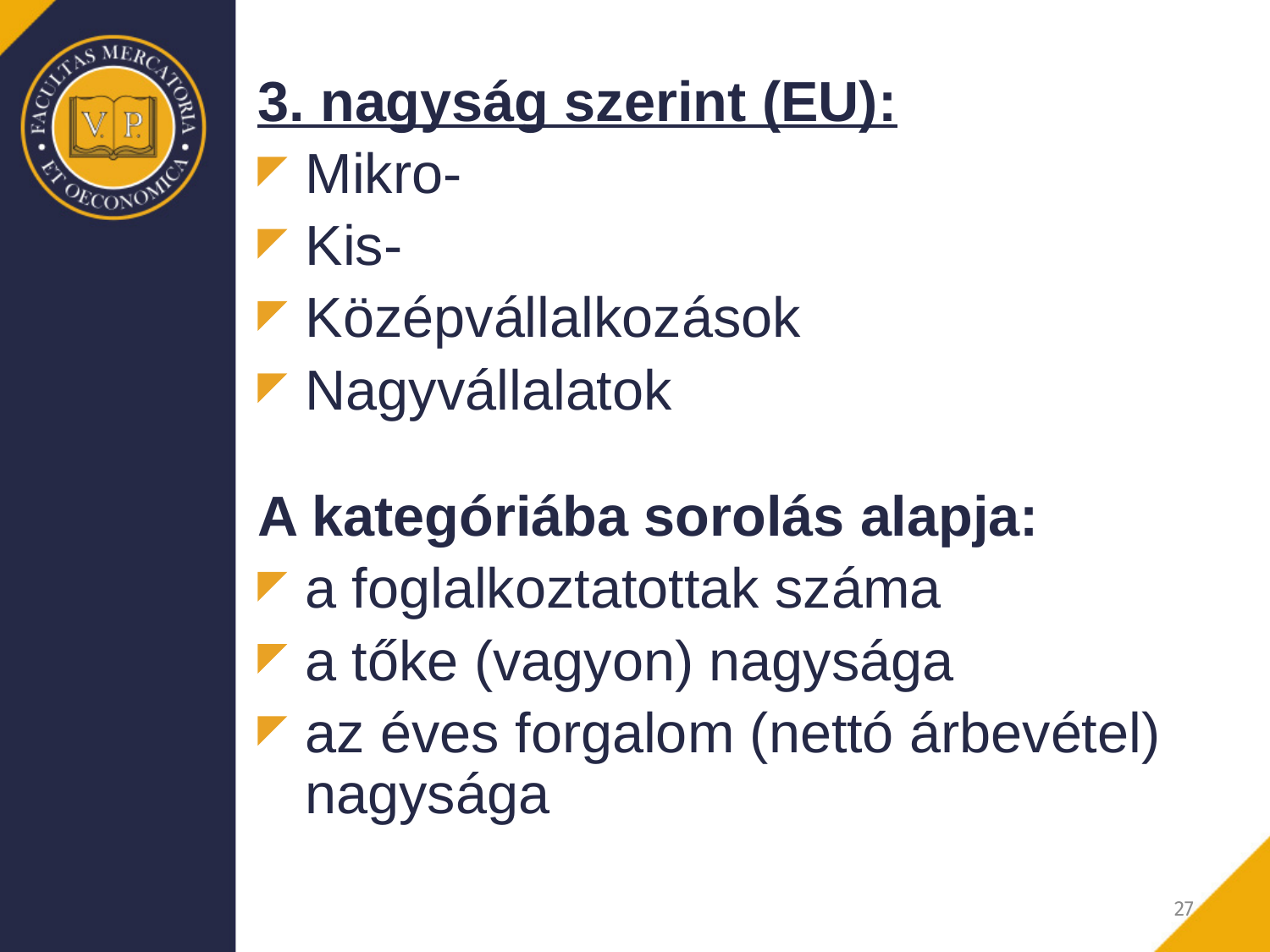

3. nagyság szerint (EU):
Mikro-
Kis-
Középvállalkozások
Nagyvállalatok

A kategóriába sorolás alapja:
a foglalkoztatottak száma
a tőke (vagyon) nagysága
az éves forgalom (nettó árbevétel) nagysága
27